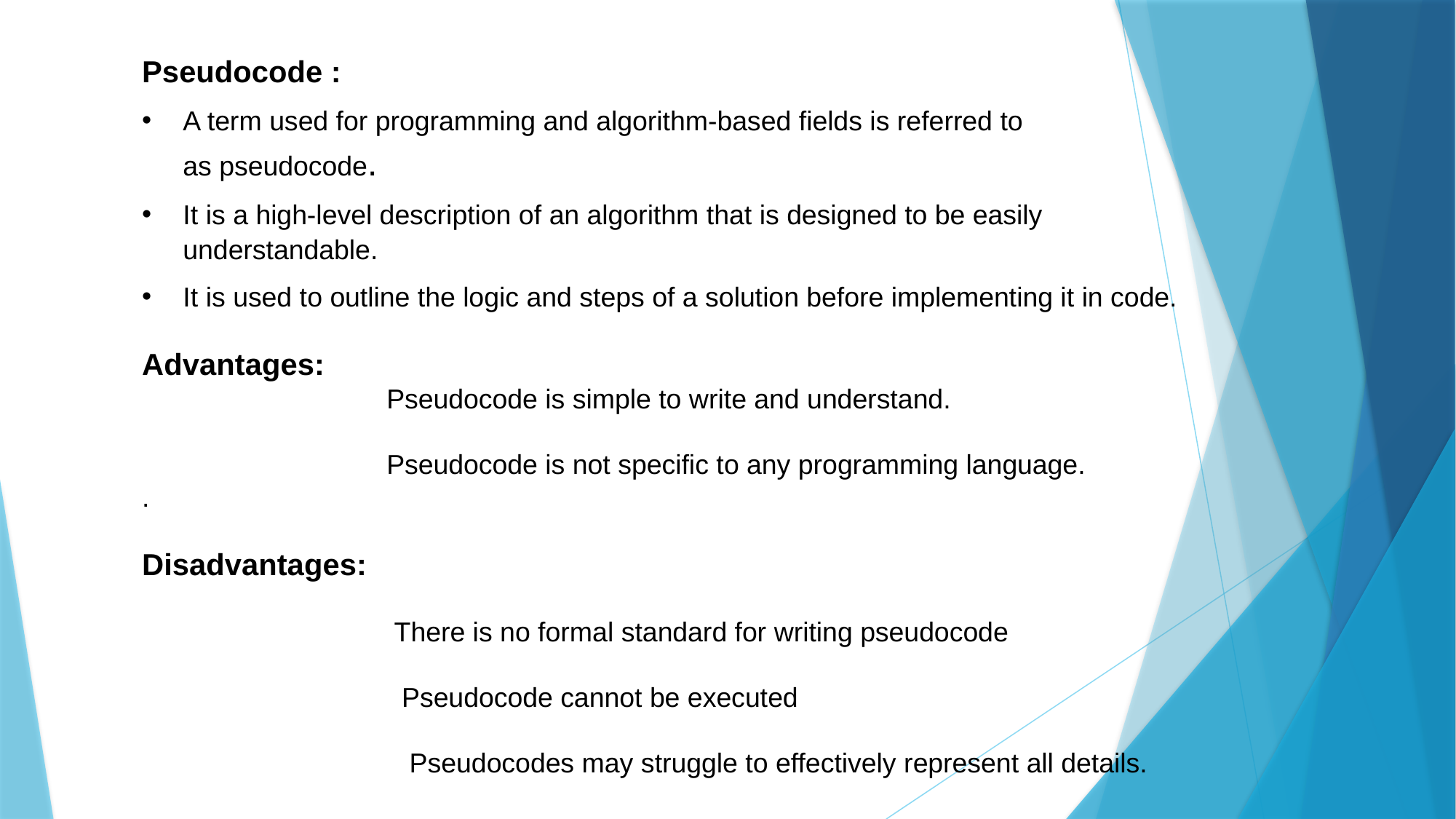

Pseudocode :
A term used for programming and algorithm-based fields is referred to as pseudocode.
It is a high-level description of an algorithm that is designed to be easily understandable.
It is used to outline the logic and steps of a solution before implementing it in code.
Advantages:
                                Pseudocode is simple to write and understand.

                                Pseudocode is not specific to any programming language.
.
Disadvantages:

                                 There is no formal standard for writing pseudocode

                                  Pseudocode cannot be executed

                                   Pseudocodes may struggle to effectively represent all details.